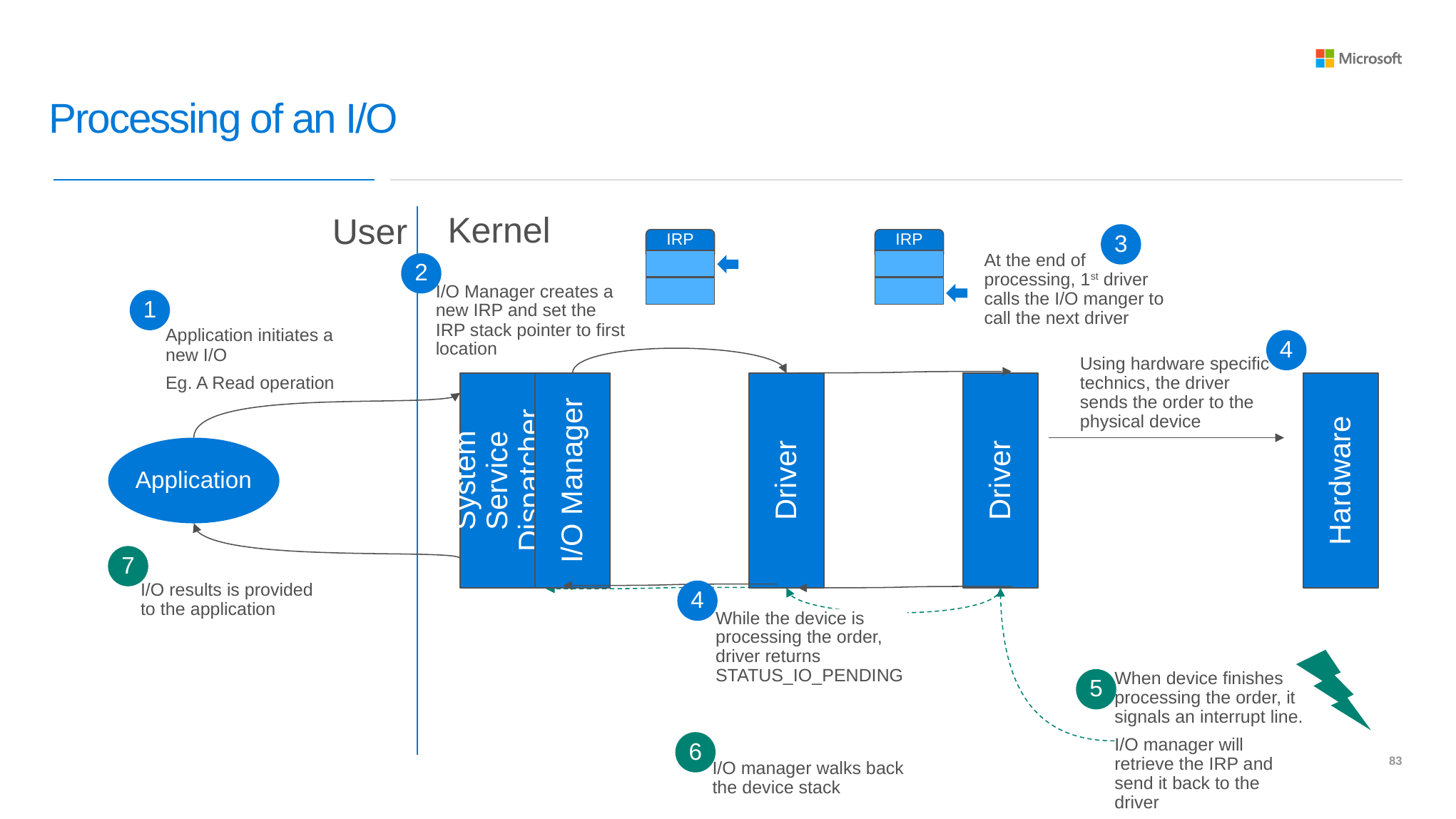

# Processing of an I/O
Kernel
User
3
IRP

IRP

At the end of processing, 1st driver calls the I/O manger to call the next driver
2

I/O Manager creates a new IRP and set the IRP stack pointer to first location

1
Application initiates a new I/O
Eg. A Read operation
4
Using hardware specific technics, the driver sends the order to the physical device
System Service Dispatcher
I/O Manager
Driver
Driver
Hardware
Application
7
I/O results is provided to the application
4
While the device is processing the order, driver returns STATUS_IO_PENDING

5
When device finishes processing the order, it signals an interrupt line.
I/O manager will retrieve the IRP and send it back to the driver
6
83
I/O manager walks back the device stack